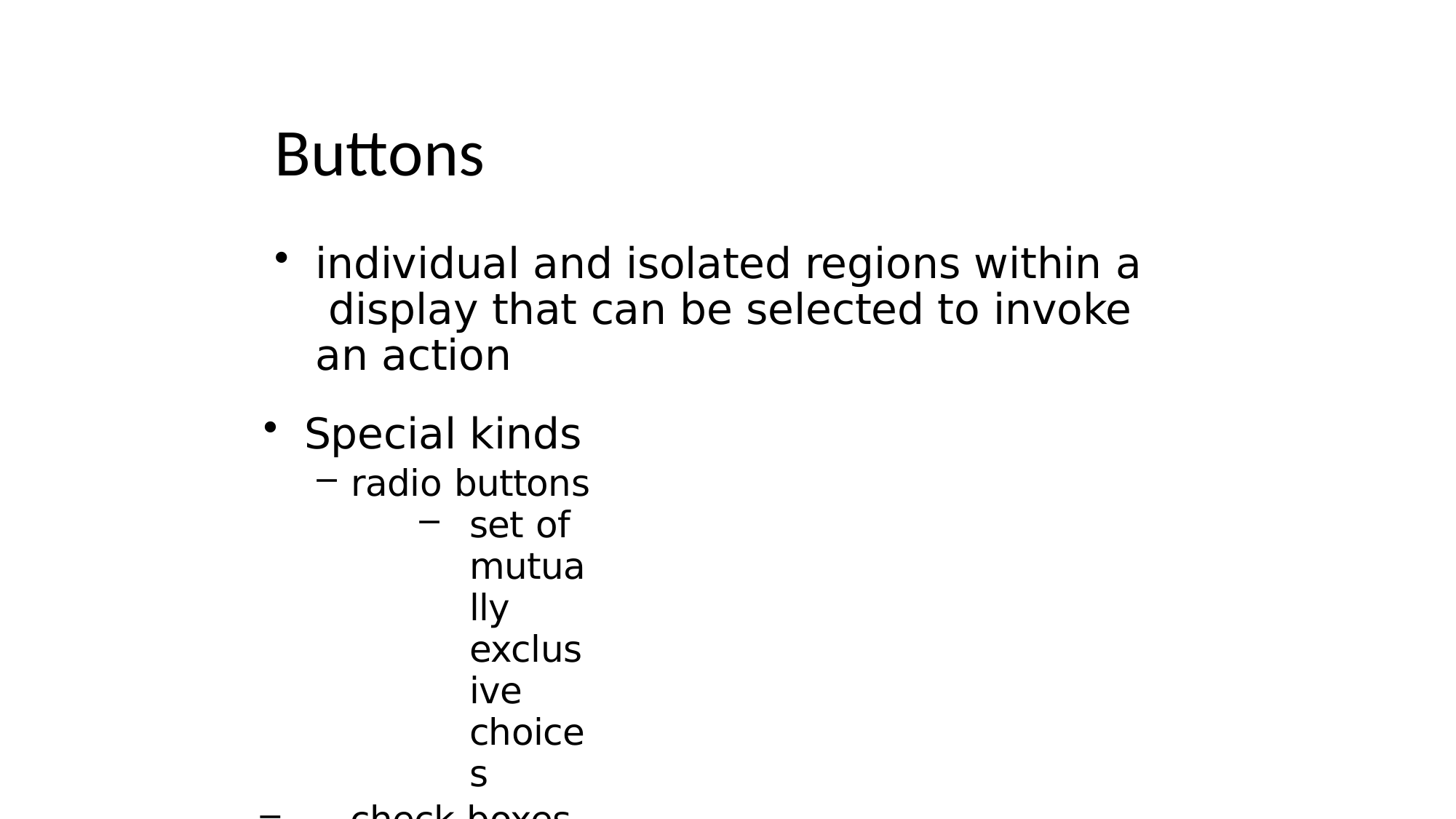

# Buttons
individual and isolated regions within a  display that can be selected to invoke  an action
Special kinds
radio buttons
set of mutually exclusive choices
check boxes
set of non-exclusive choices